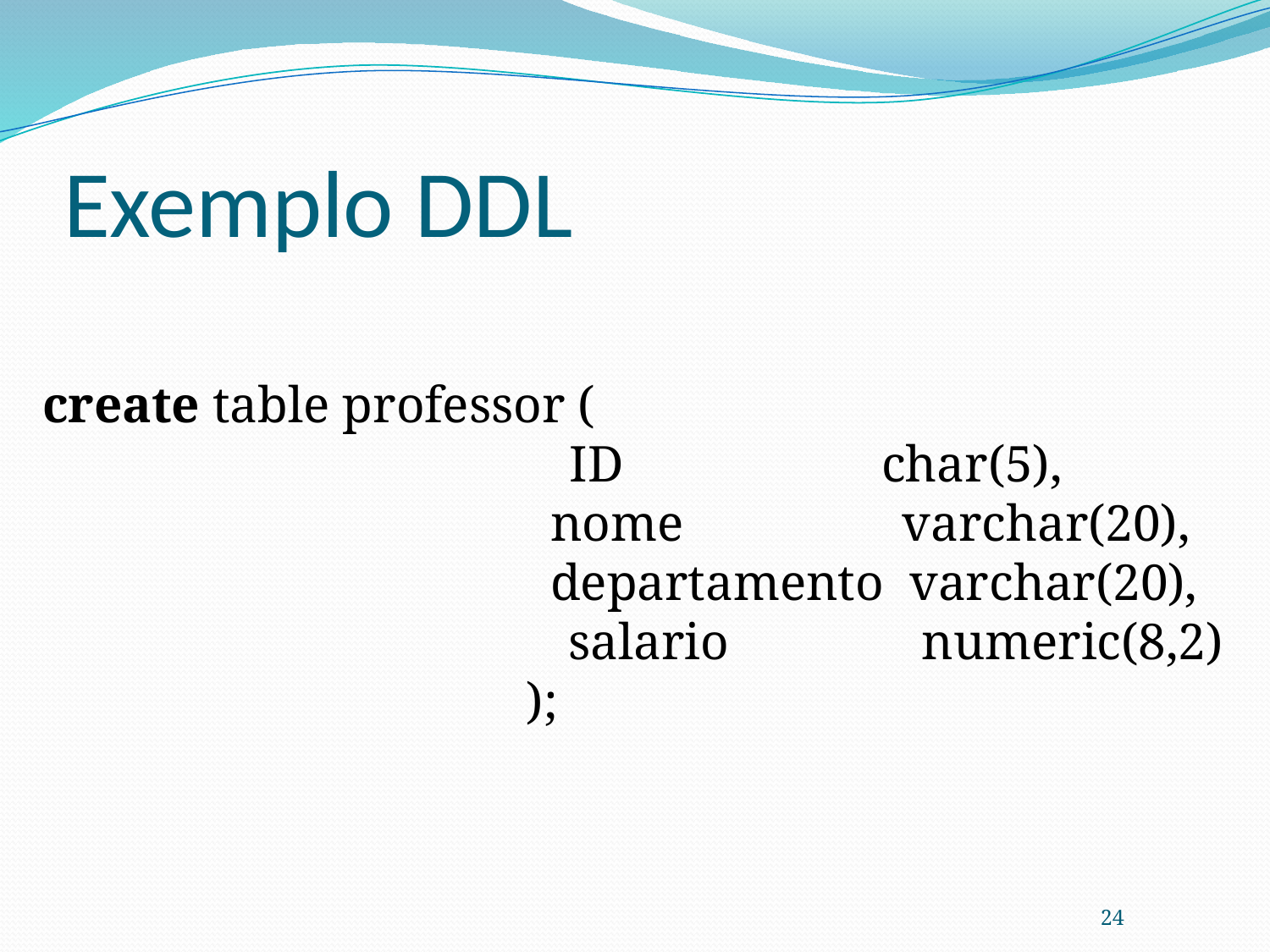

# Exemplo DDL
create table professor (
	                               ID		      char(5),
                             		nome                 varchar(20),
                             		departamento  varchar(20),
	                               salario               numeric(8,2)
			        );

24